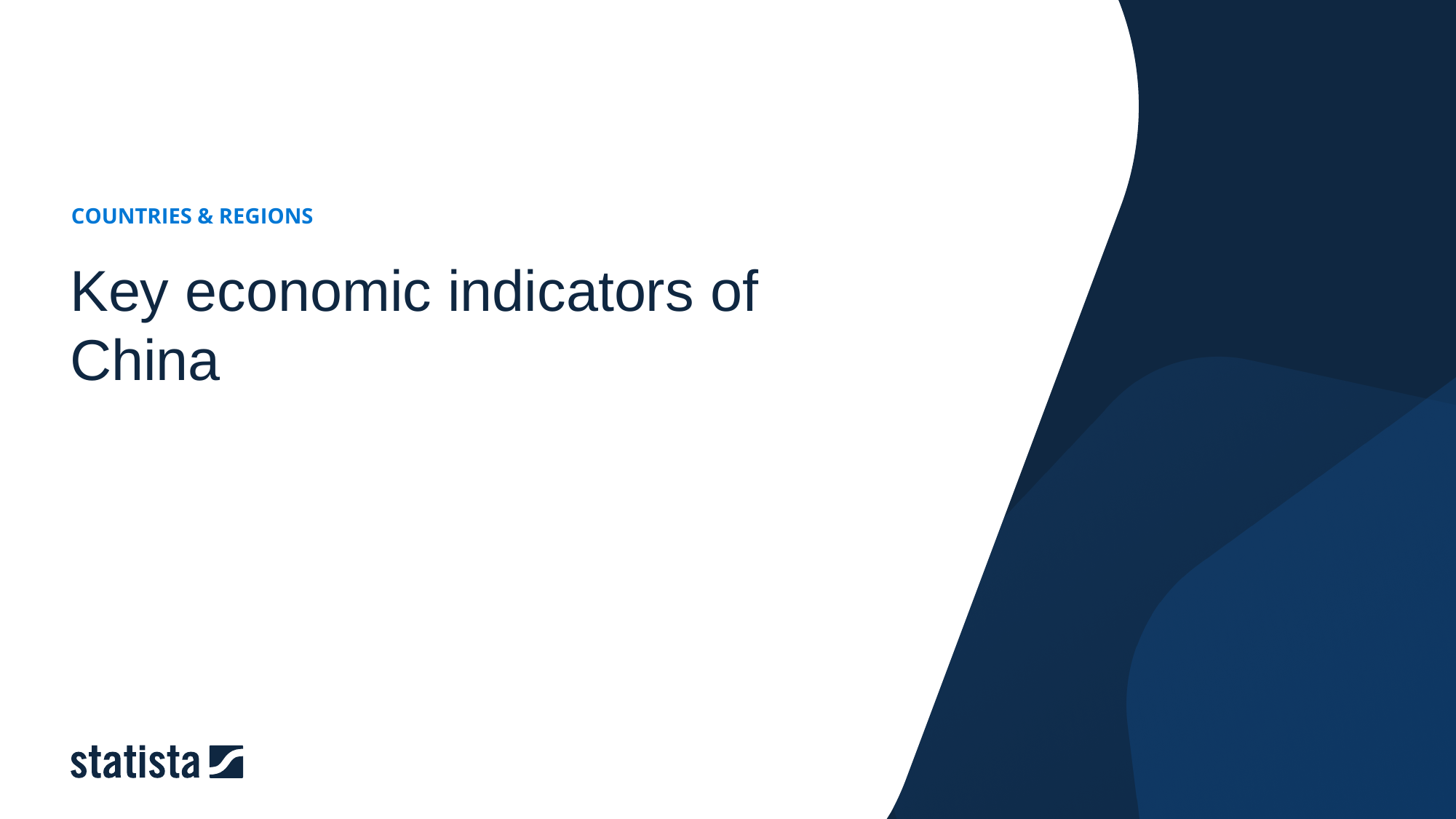

COUNTRIES & REGIONS
Key economic indicators of China